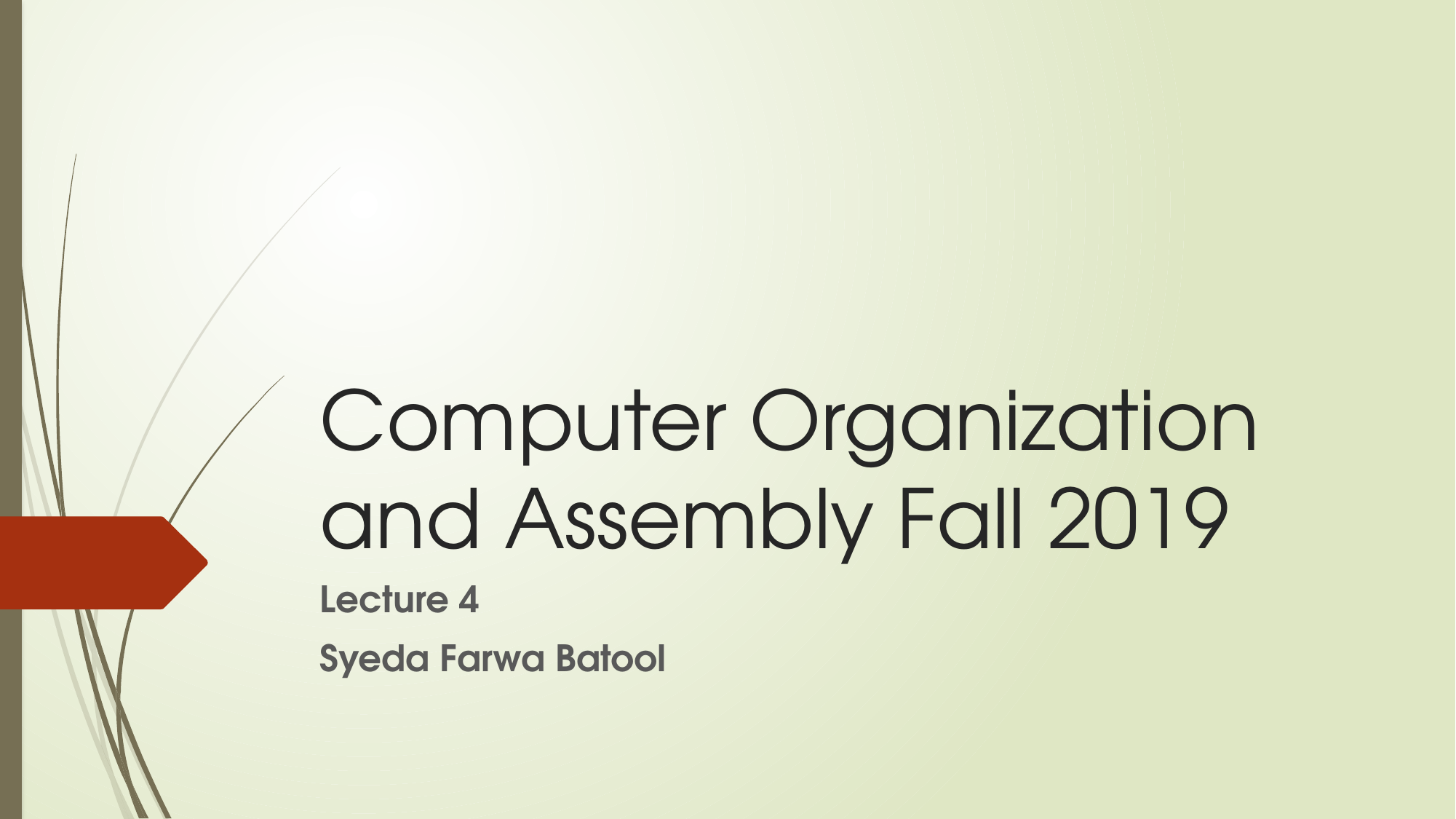

# Computer Organization and Assembly Fall 2019
Lecture 4
Syeda Farwa Batool